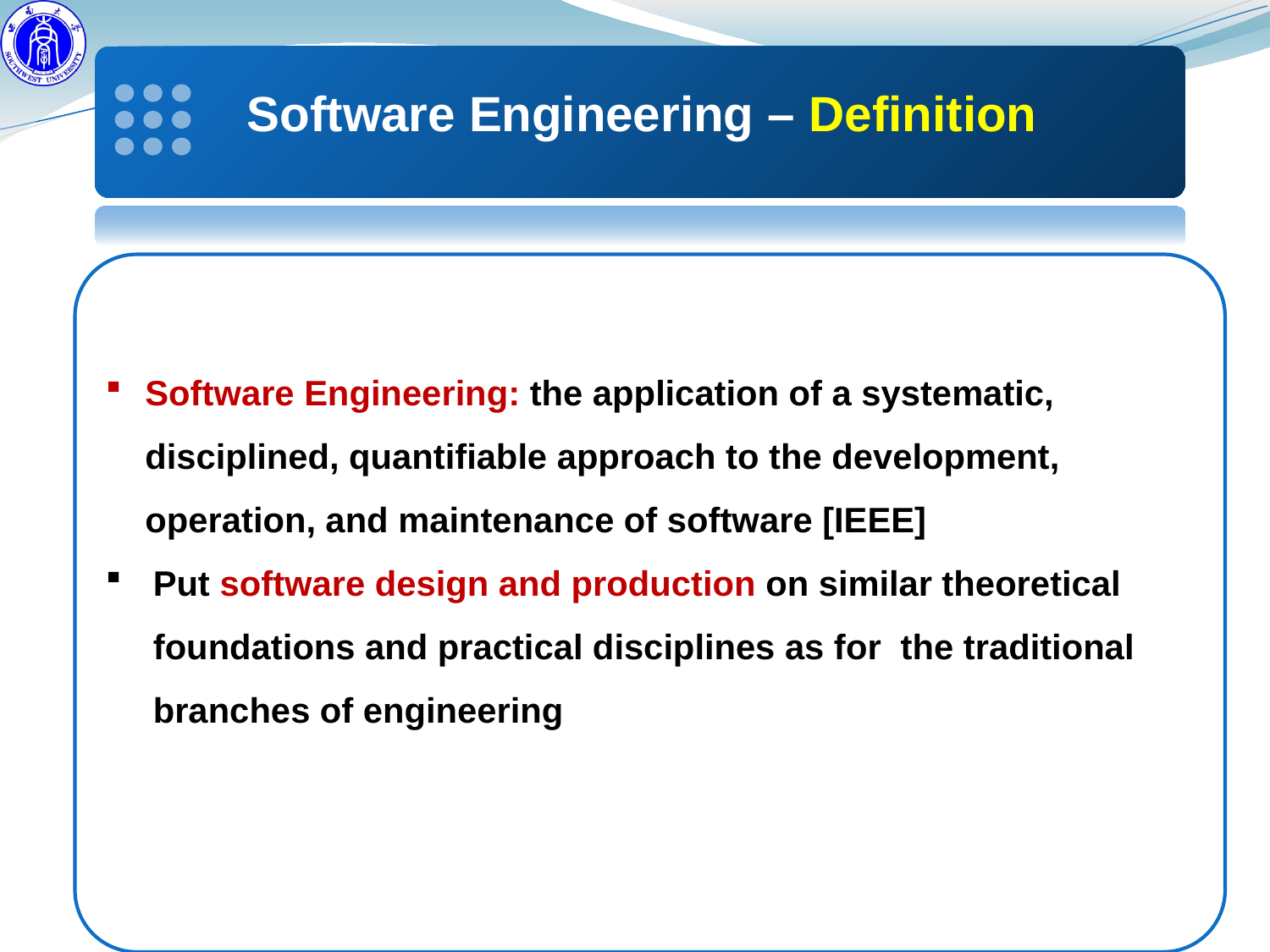

Software Engineering – Definition

Software Engineering: the application of a systematic, disciplined, quantifiable approach to the development, operation, and maintenance of software [IEEE]
Put software design and production on similar theoretical foundations and practical disciplines as for  the traditional branches of engineering